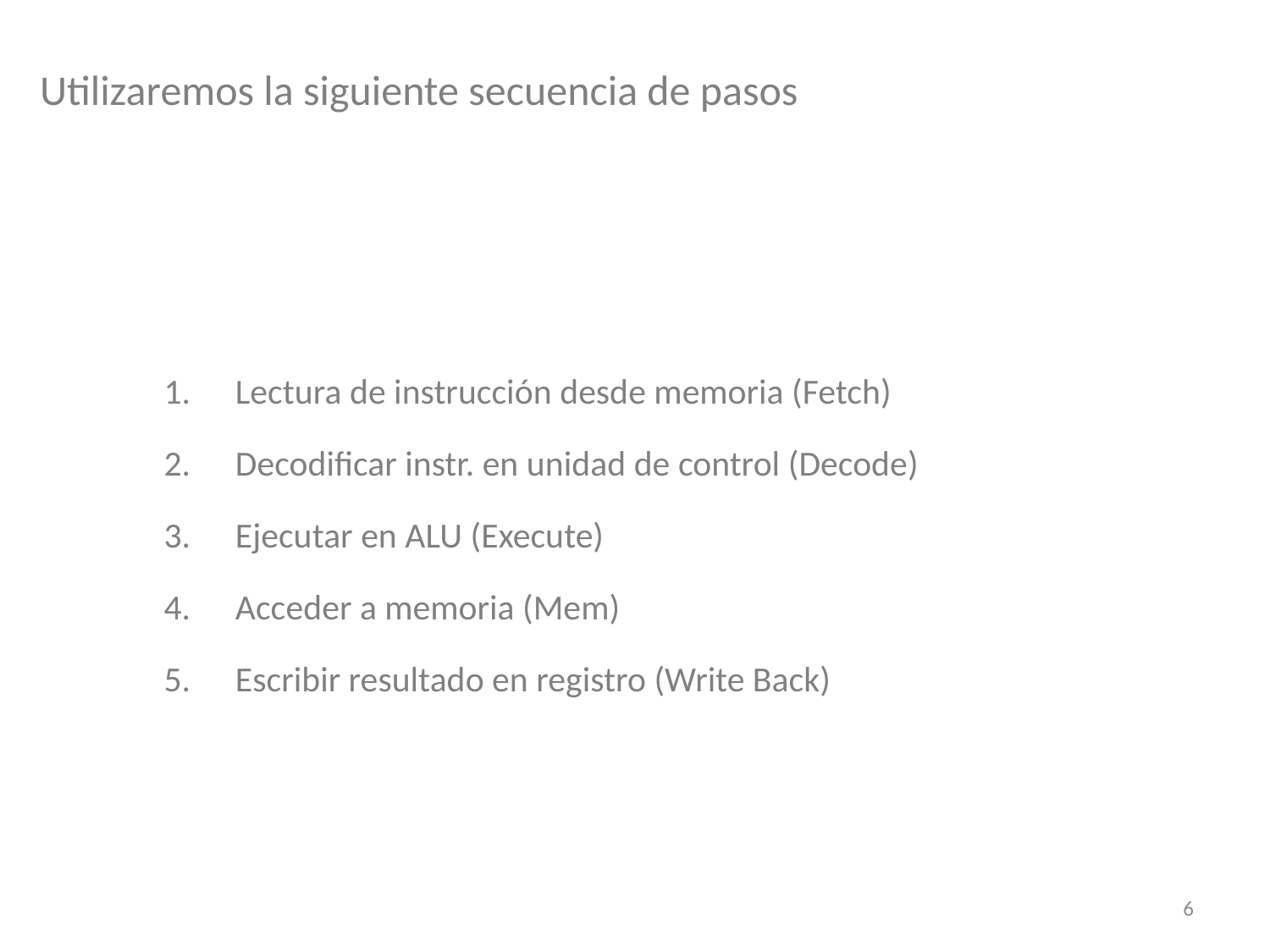

Utilizaremos la siguiente secuencia de pasos
Lectura de instrucción desde memoria (Fetch)
Decodificar instr. en unidad de control (Decode)
Ejecutar en ALU (Execute)
Acceder a memoria (Mem)
Escribir resultado en registro (Write Back)
6